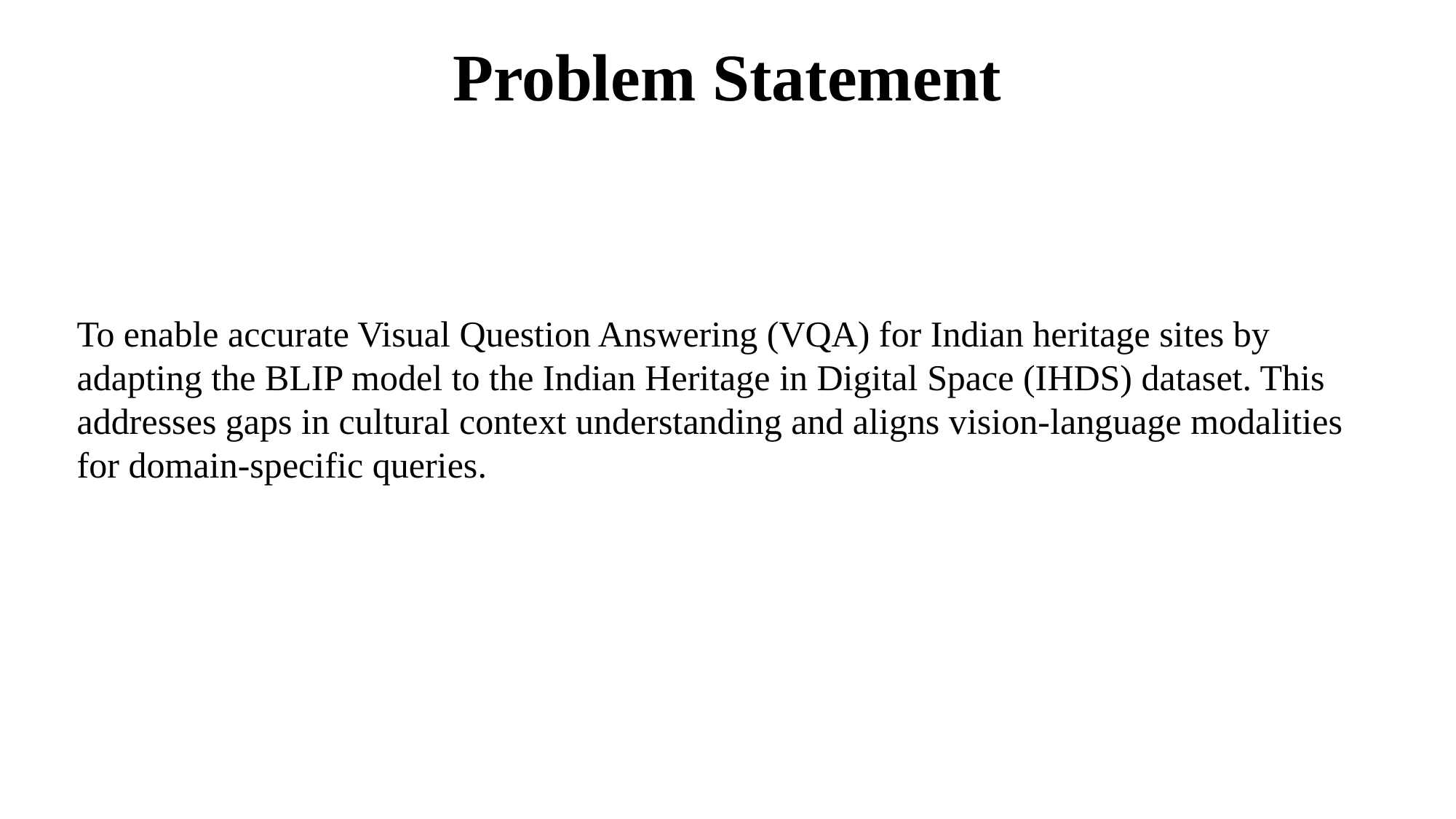

# Problem Statement
To enable accurate Visual Question Answering (VQA) for Indian heritage sites by adapting the BLIP model to the Indian Heritage in Digital Space (IHDS) dataset. This addresses gaps in cultural context understanding and aligns vision-language modalities for domain-specific queries.